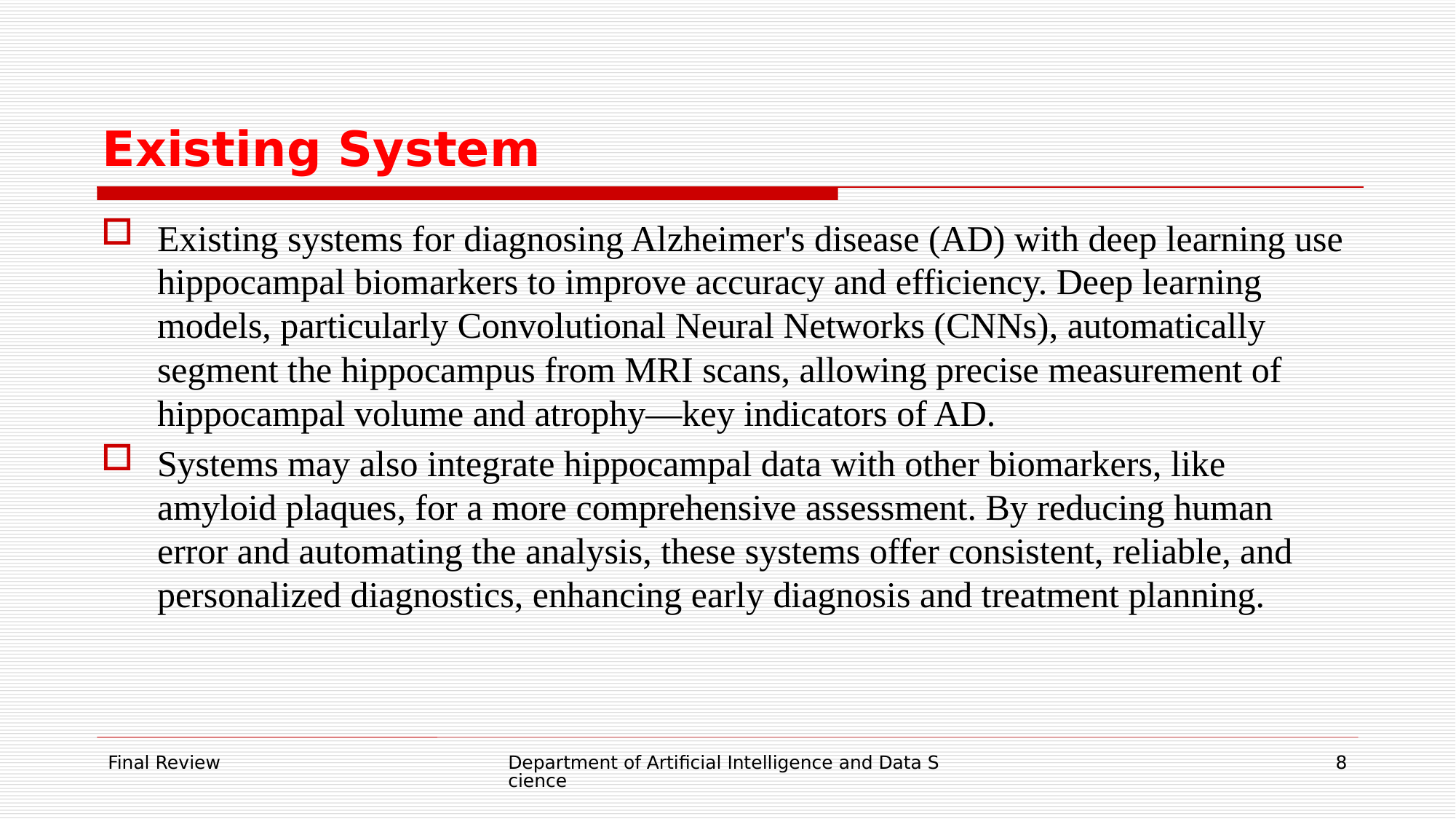

# Existing System
Existing systems for diagnosing Alzheimer's disease (AD) with deep learning use hippocampal biomarkers to improve accuracy and efficiency. Deep learning models, particularly Convolutional Neural Networks (CNNs), automatically segment the hippocampus from MRI scans, allowing precise measurement of hippocampal volume and atrophy—key indicators of AD.
Systems may also integrate hippocampal data with other biomarkers, like amyloid plaques, for a more comprehensive assessment. By reducing human error and automating the analysis, these systems offer consistent, reliable, and personalized diagnostics, enhancing early diagnosis and treatment planning.

Final Review
Department of Artificial Intelligence and Data Science
8